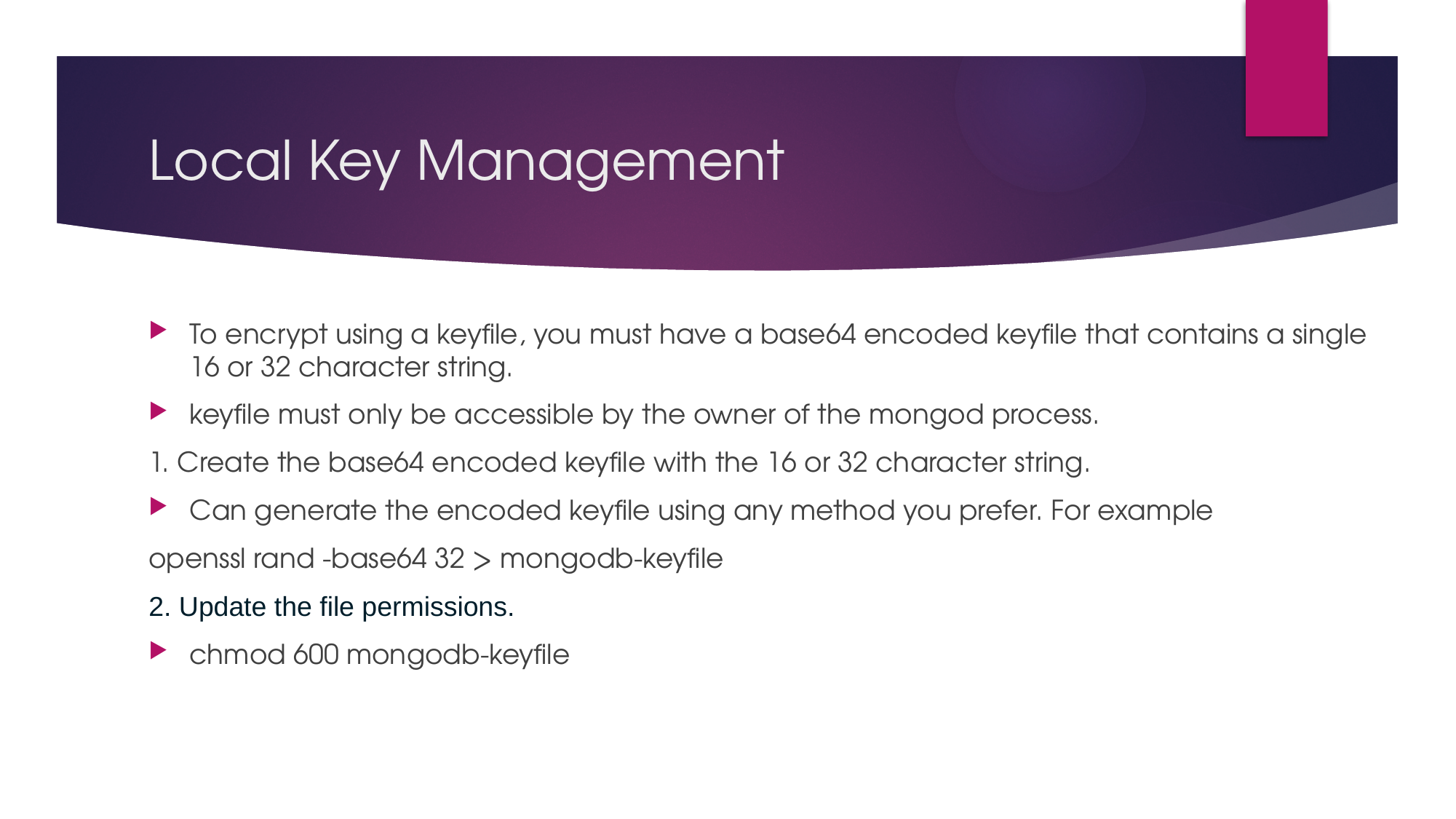

# Local Key Management
To encrypt using a keyfile, you must have a base64 encoded keyfile that contains a single 16 or 32 character string.
keyfile must only be accessible by the owner of the mongod process.
1. Create the base64 encoded keyfile with the 16 or 32 character string.
Can generate the encoded keyfile using any method you prefer. For example
openssl rand -base64 32 > mongodb-keyfile
2. Update the file permissions.
chmod 600 mongodb-keyfile